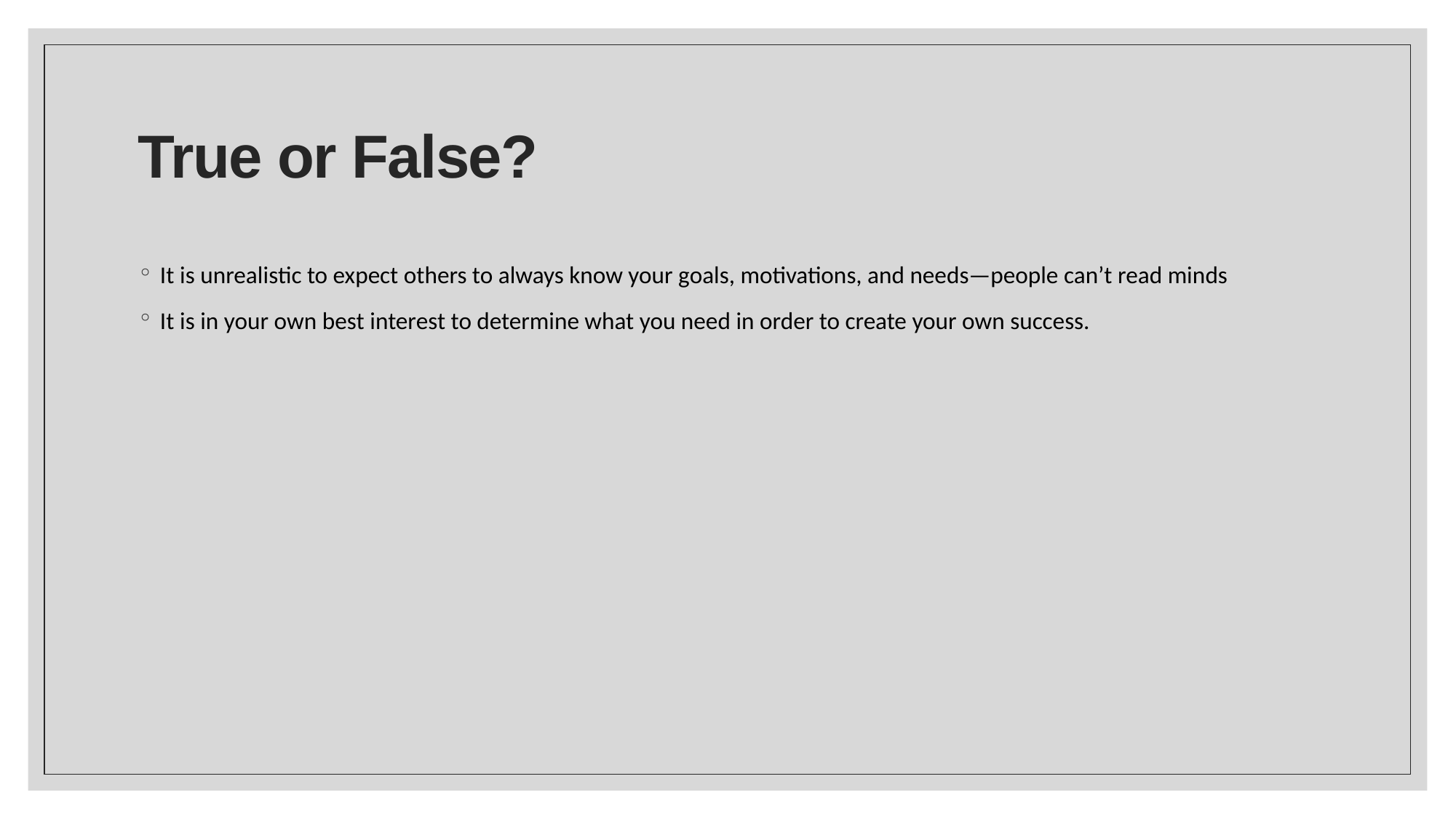

# True or False?
It is unrealistic to expect others to always know your goals, motivations, and needs—people can’t read minds
It is in your own best interest to determine what you need in order to create your own success.